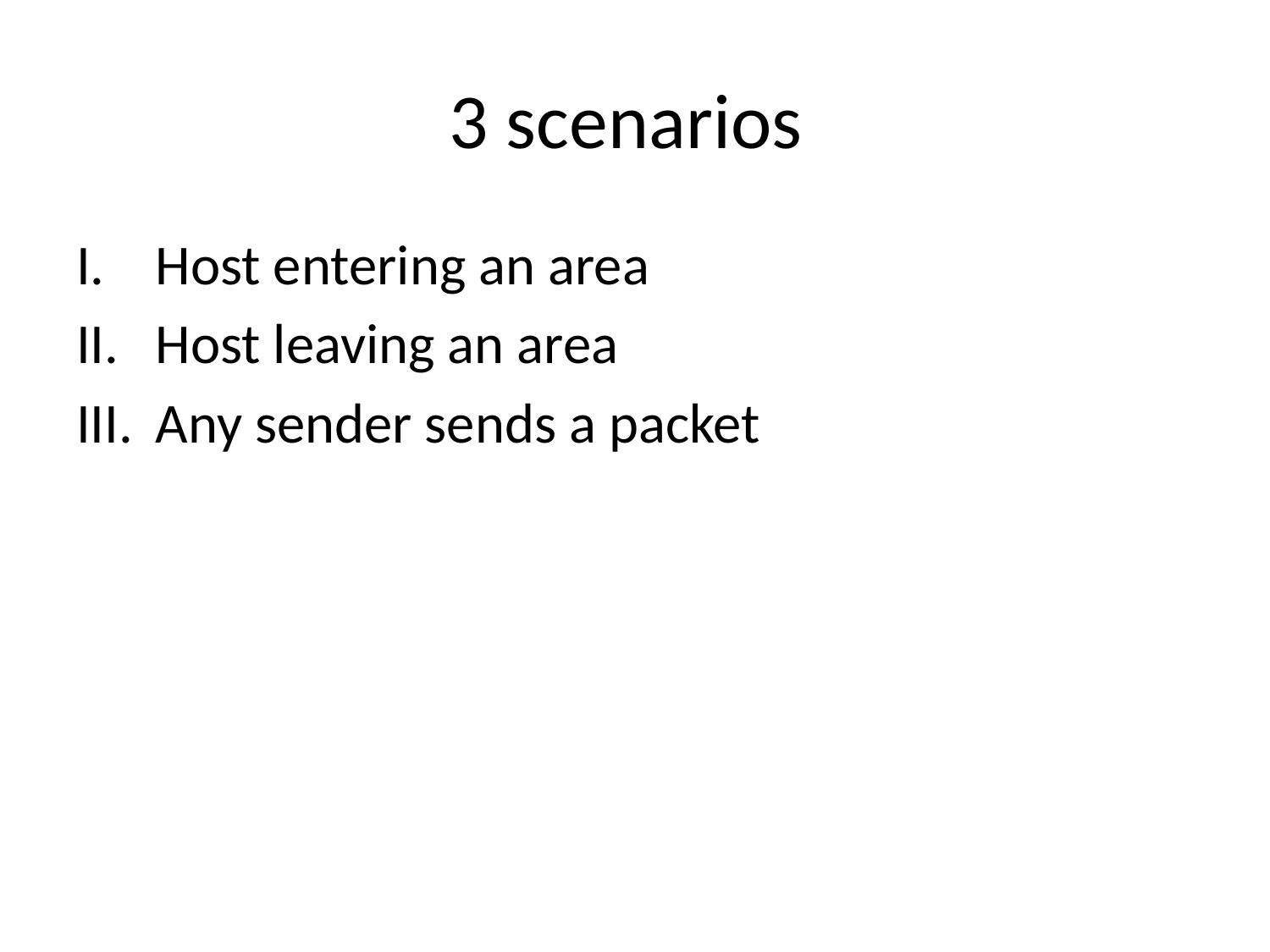

# 3 scenarios
Host entering an area
Host leaving an area
Any sender sends a packet